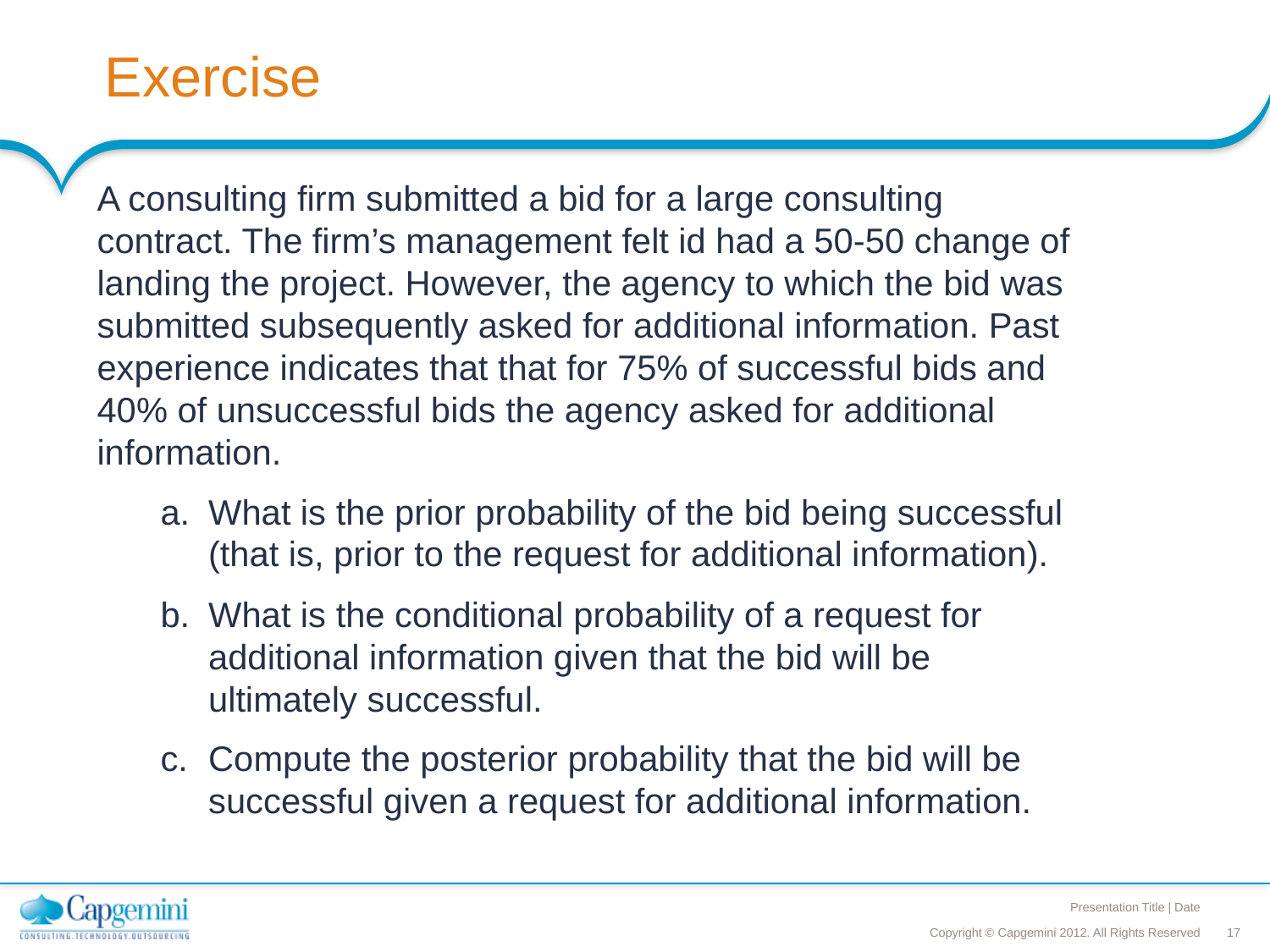

# Exercise
A consulting firm submitted a bid for a large consulting contract. The firm’s management felt id had a 50-50 change of landing the project. However, the agency to which the bid was submitted subsequently asked for additional information. Past experience indicates that that for 75% of successful bids and 40% of unsuccessful bids the agency asked for additional information.
What is the prior probability of the bid being successful (that is, prior to the request for additional information).
What is the conditional probability of a request for additional information given that the bid will be ultimately successful.
Compute the posterior probability that the bid will be successful given a request for additional information.